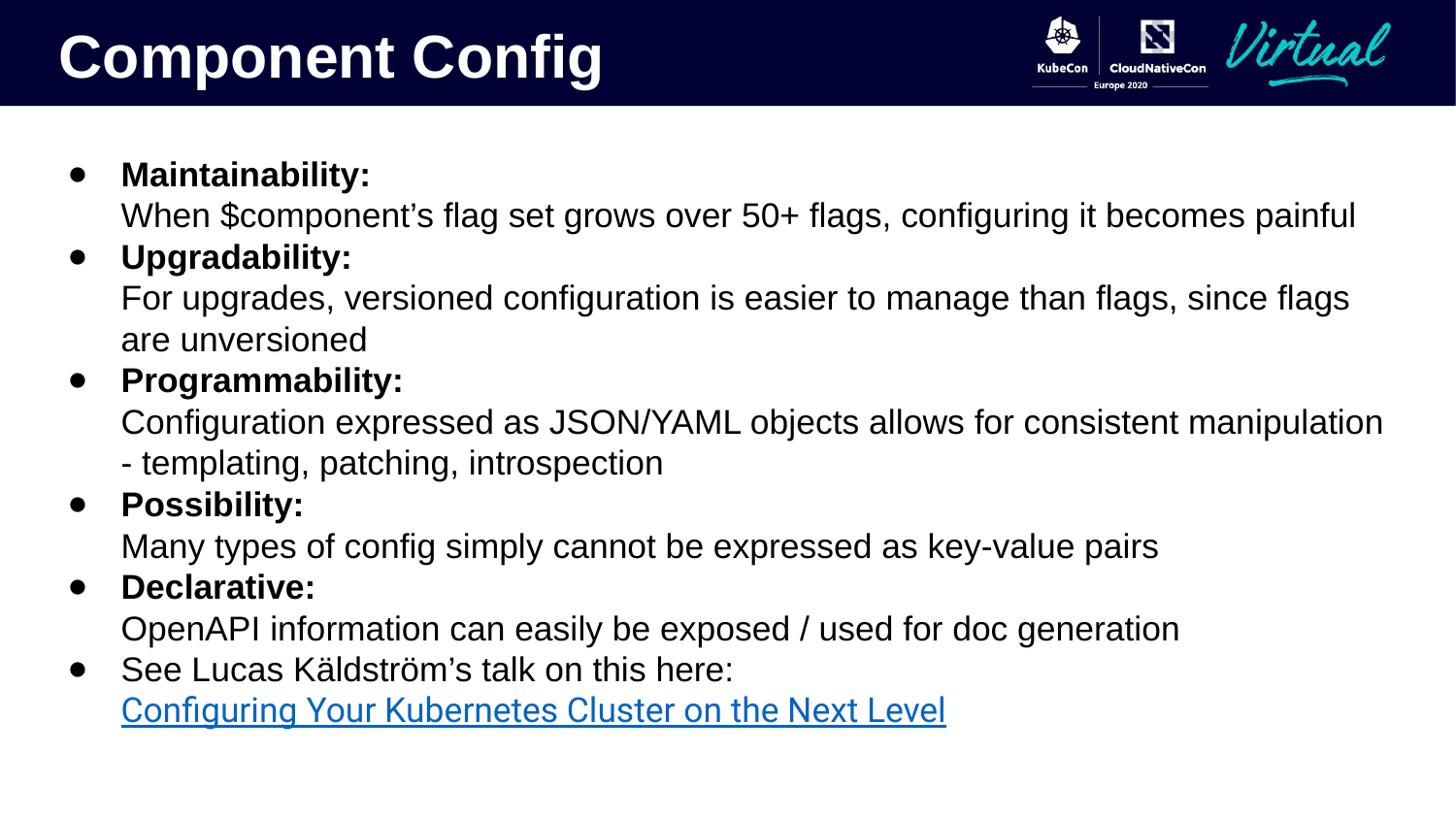

Component Config
Maintainability:
When $component’s flag set grows over 50+ flags, configuring it becomes painful
Upgradability:
For upgrades, versioned configuration is easier to manage than flags, since flags are unversioned
Programmability:
Configuration expressed as JSON/YAML objects allows for consistent manipulation - templating, patching, introspection
Possibility:
Many types of config simply cannot be expressed as key-value pairs
Declarative:
OpenAPI information can easily be exposed / used for doc generation
See Lucas Käldström’s talk on this here: Configuring Your Kubernetes Cluster on the Next Level